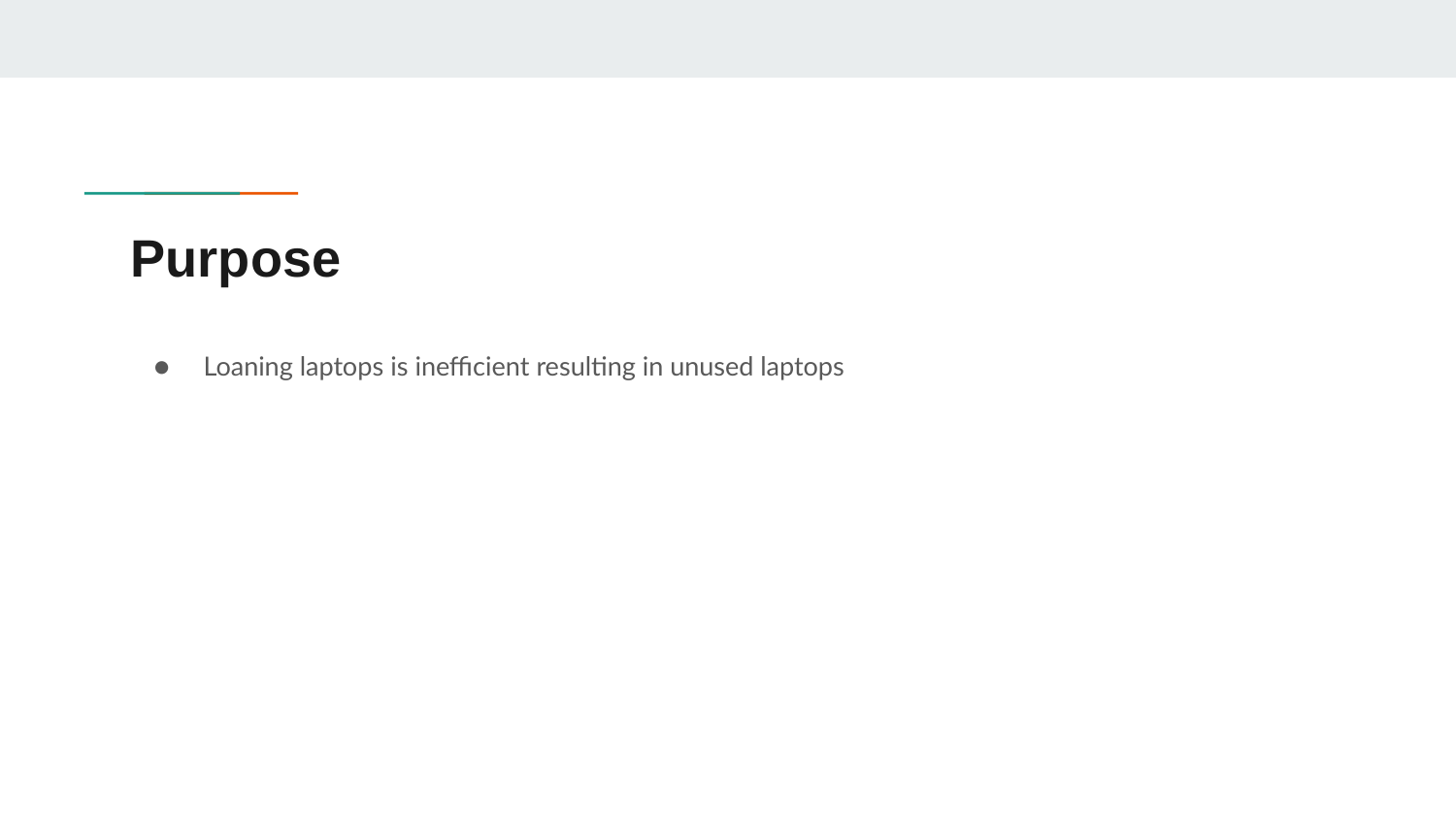

# Purpose

Loaning laptops is inefficient resulting in unused laptops